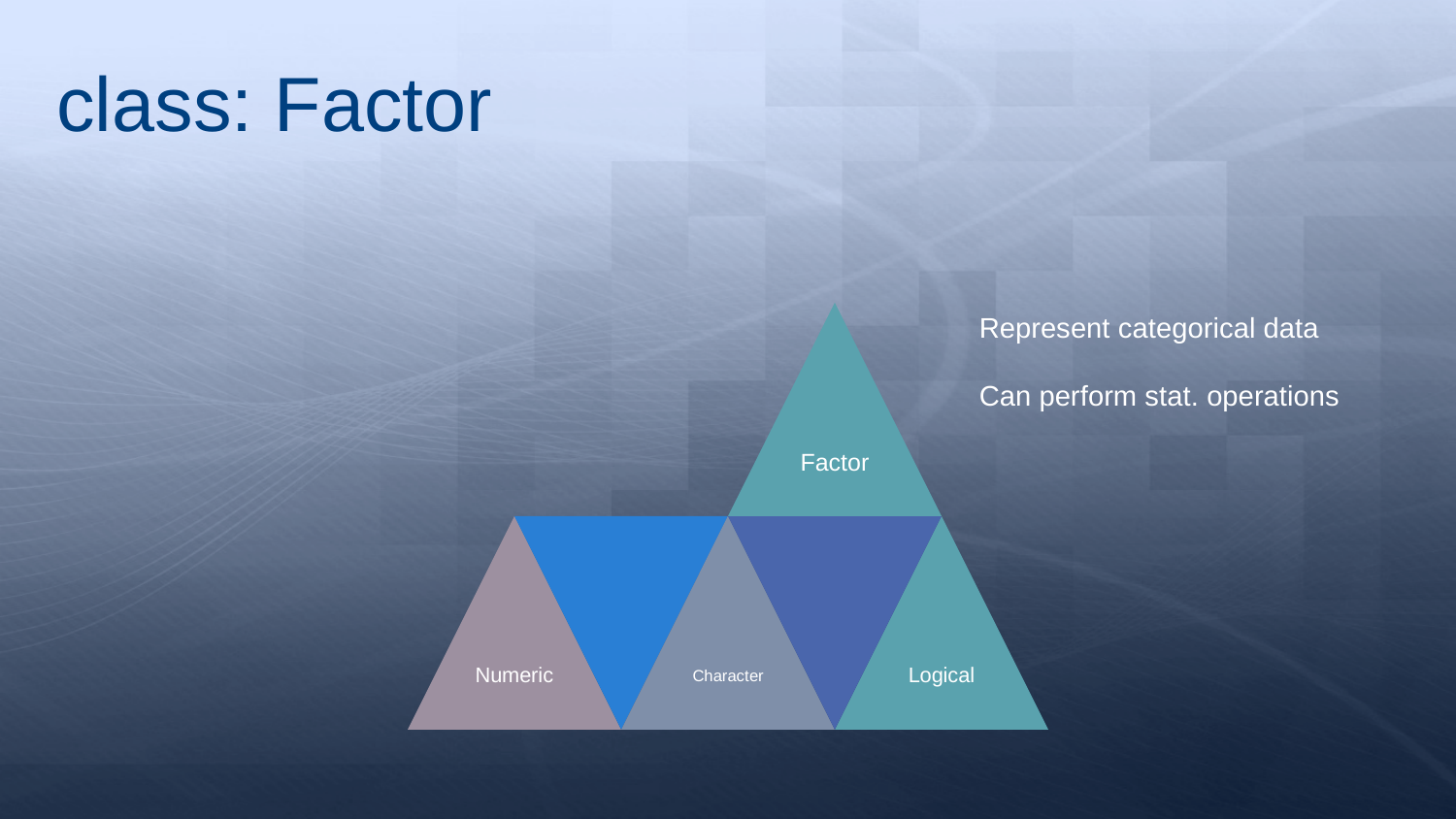

class: Factor

Factor
Represent categorical data

Can perform stat. operations

Numeric

Character

Logical